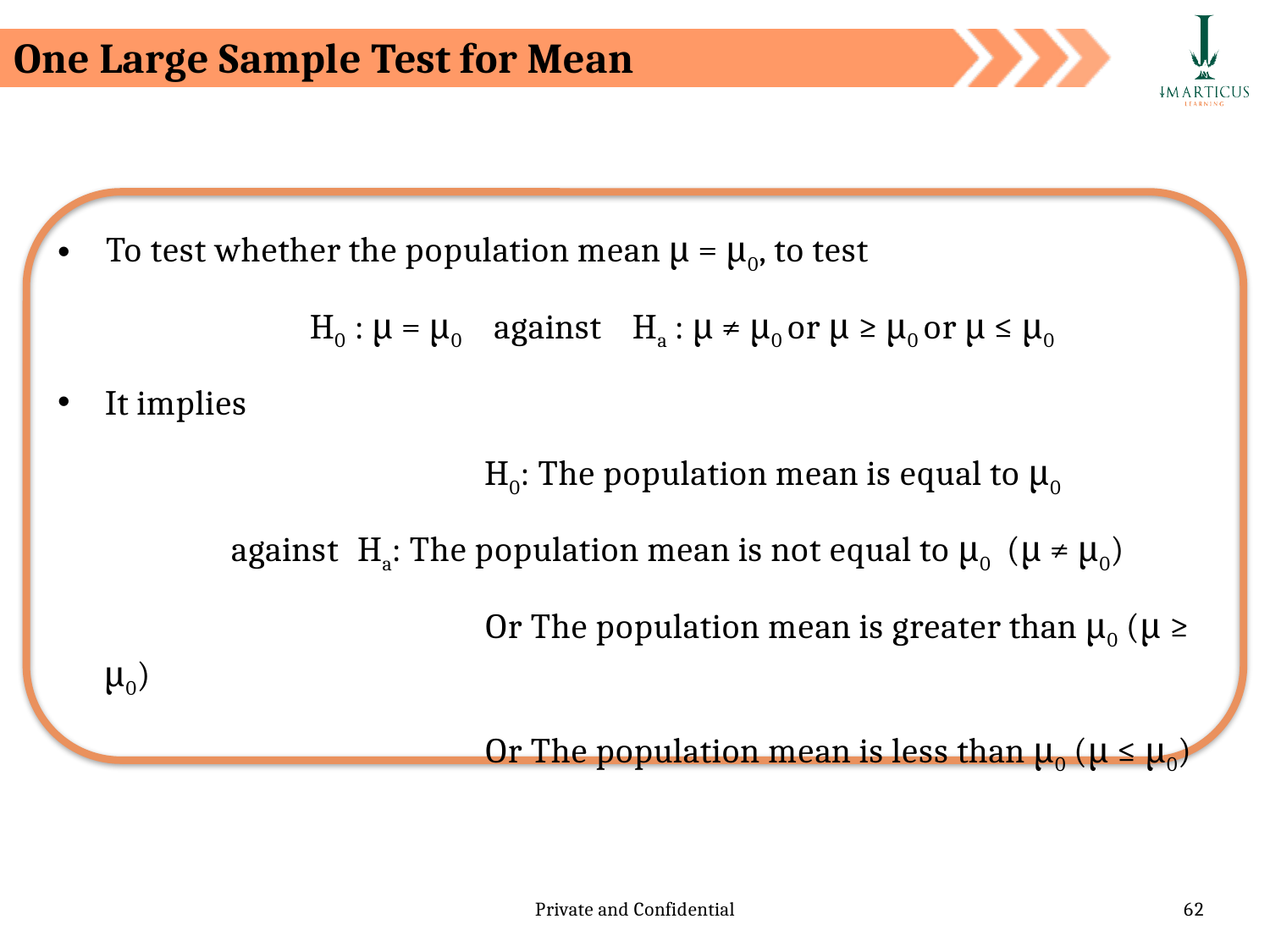

# One Large Sample Test for Mean

To test whether the population mean μ = μ0, to test
H0  : μ = μ0    against    Ha : μ ≠ μ0 or μ ≥ μ0 or μ ≤ μ0
It implies
			H0: The population mean is equal to μ0
	against 	Ha: The population mean is not equal to μ0  (μ ≠ μ0)
			Or The population mean is greater than μ0 (μ ≥ μ0)
			Or The population mean is less than μ0 (μ ≤ μ0)